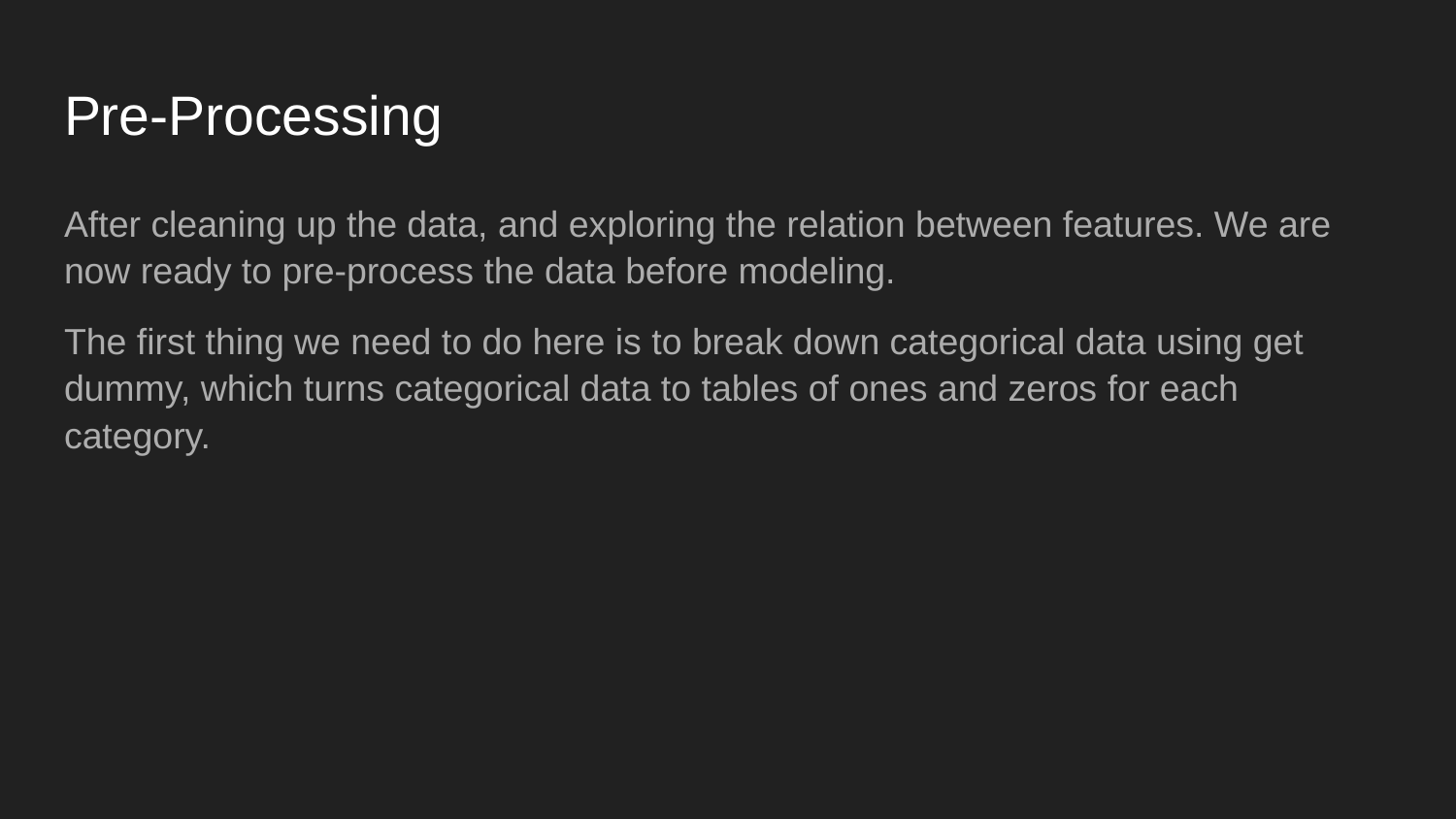

# Pre-Processing
After cleaning up the data, and exploring the relation between features. We are now ready to pre-process the data before modeling.
The first thing we need to do here is to break down categorical data using get dummy, which turns categorical data to tables of ones and zeros for each category.